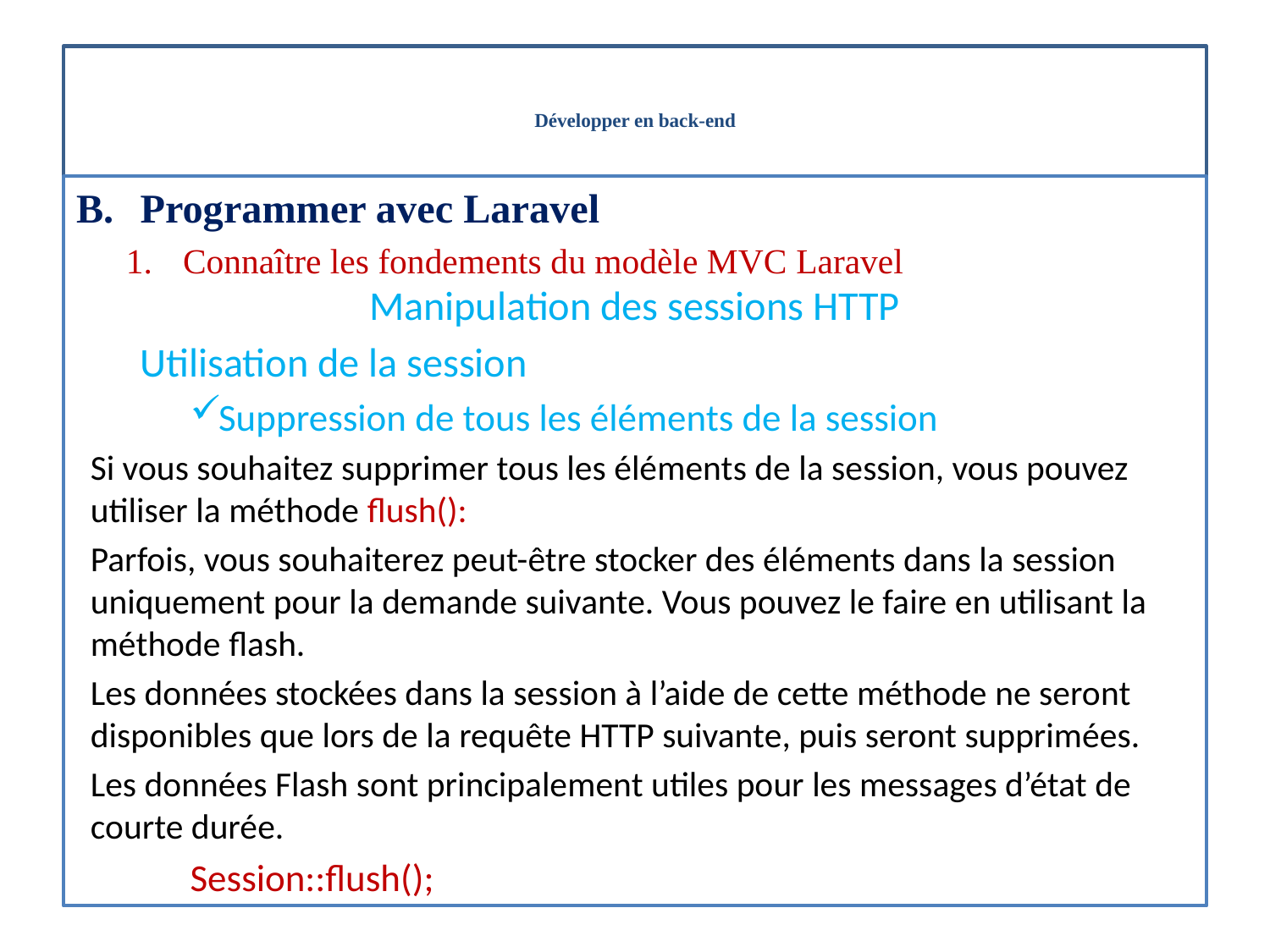

# Développer en back-end
Programmer avec Laravel
Connaître les fondements du modèle MVC Laravel
Manipulation des sessions HTTP
Utilisation de la session
Suppression de tous les éléments de la session
Si vous souhaitez supprimer tous les éléments de la session, vous pouvez utiliser la méthode flush():
Parfois, vous souhaiterez peut-être stocker des éléments dans la session uniquement pour la demande suivante. Vous pouvez le faire en utilisant la méthode flash.
Les données stockées dans la session à l’aide de cette méthode ne seront disponibles que lors de la requête HTTP suivante, puis seront supprimées.
Les données Flash sont principalement utiles pour les messages d’état de courte durée.
Session::flush();